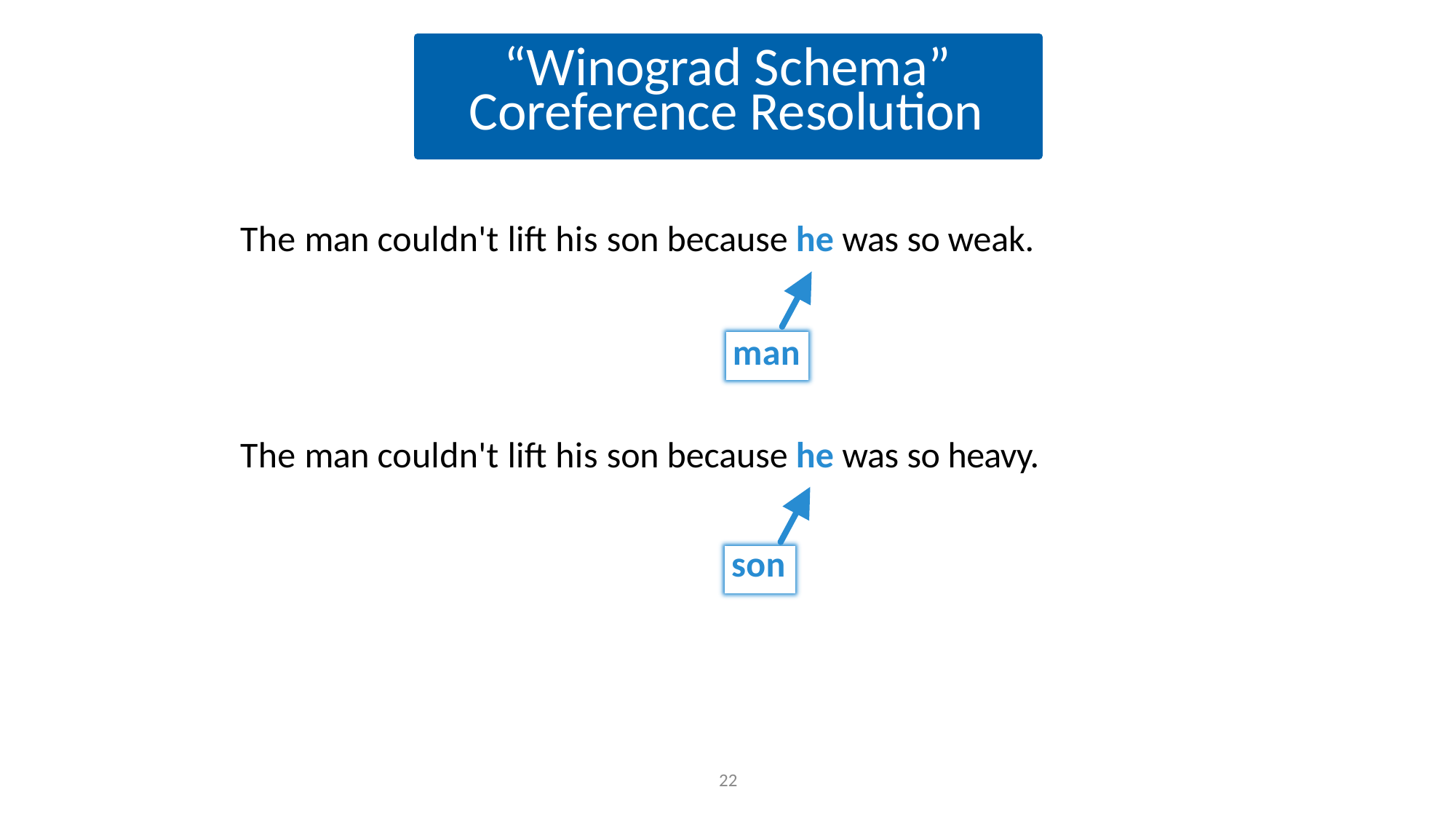

# “Winograd Schema”

Coreference Resolution
The man couldn't lift his son because he was so weak.

man

The man couldn't lift his son because he was so heavy.

son

22